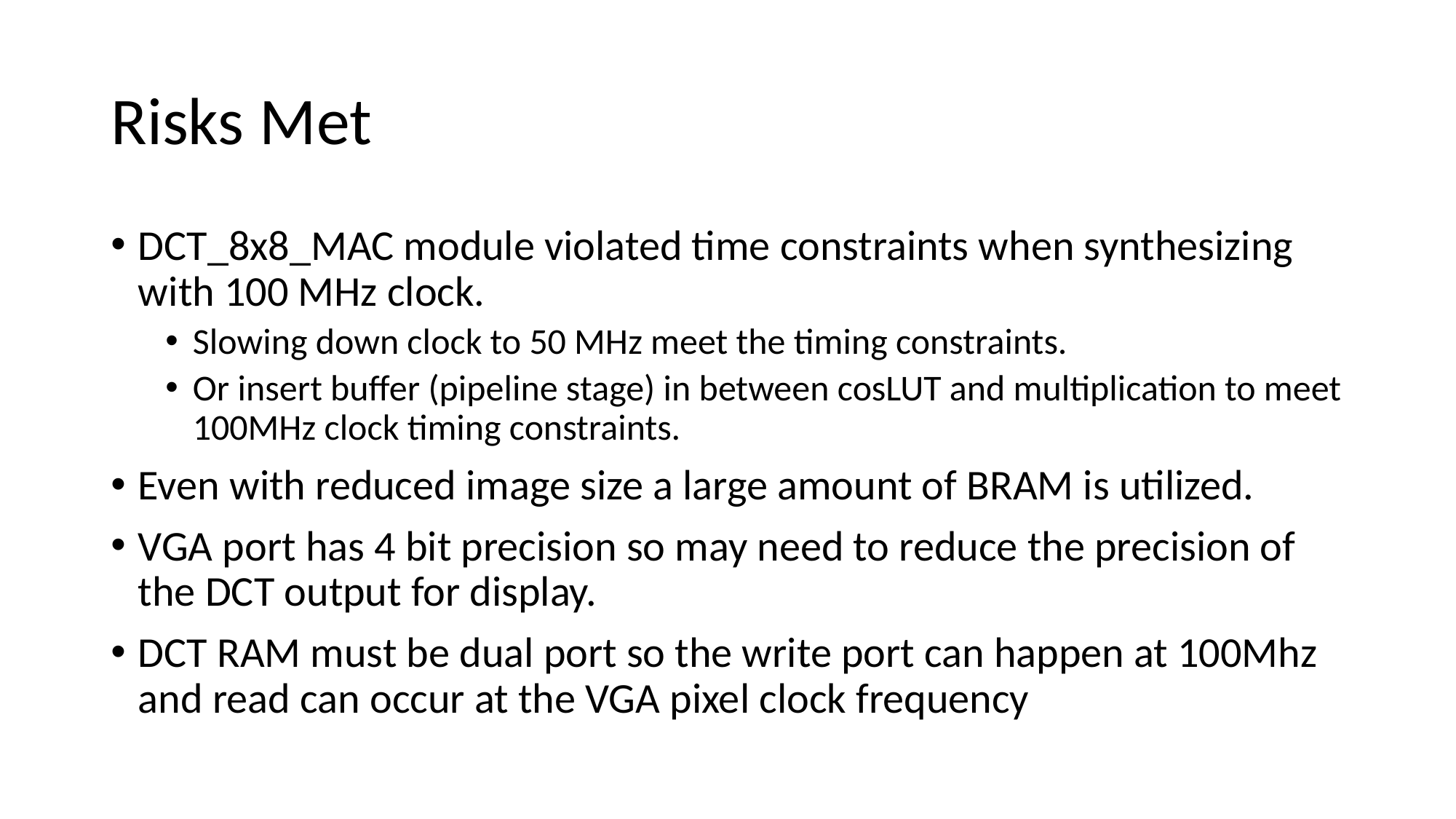

# Risks Met
DCT_8x8_MAC module violated time constraints when synthesizing with 100 MHz clock.
Slowing down clock to 50 MHz meet the timing constraints.
Or insert buffer (pipeline stage) in between cosLUT and multiplication to meet 100MHz clock timing constraints.
Even with reduced image size a large amount of BRAM is utilized.
VGA port has 4 bit precision so may need to reduce the precision of the DCT output for display.
DCT RAM must be dual port so the write port can happen at 100Mhz and read can occur at the VGA pixel clock frequency